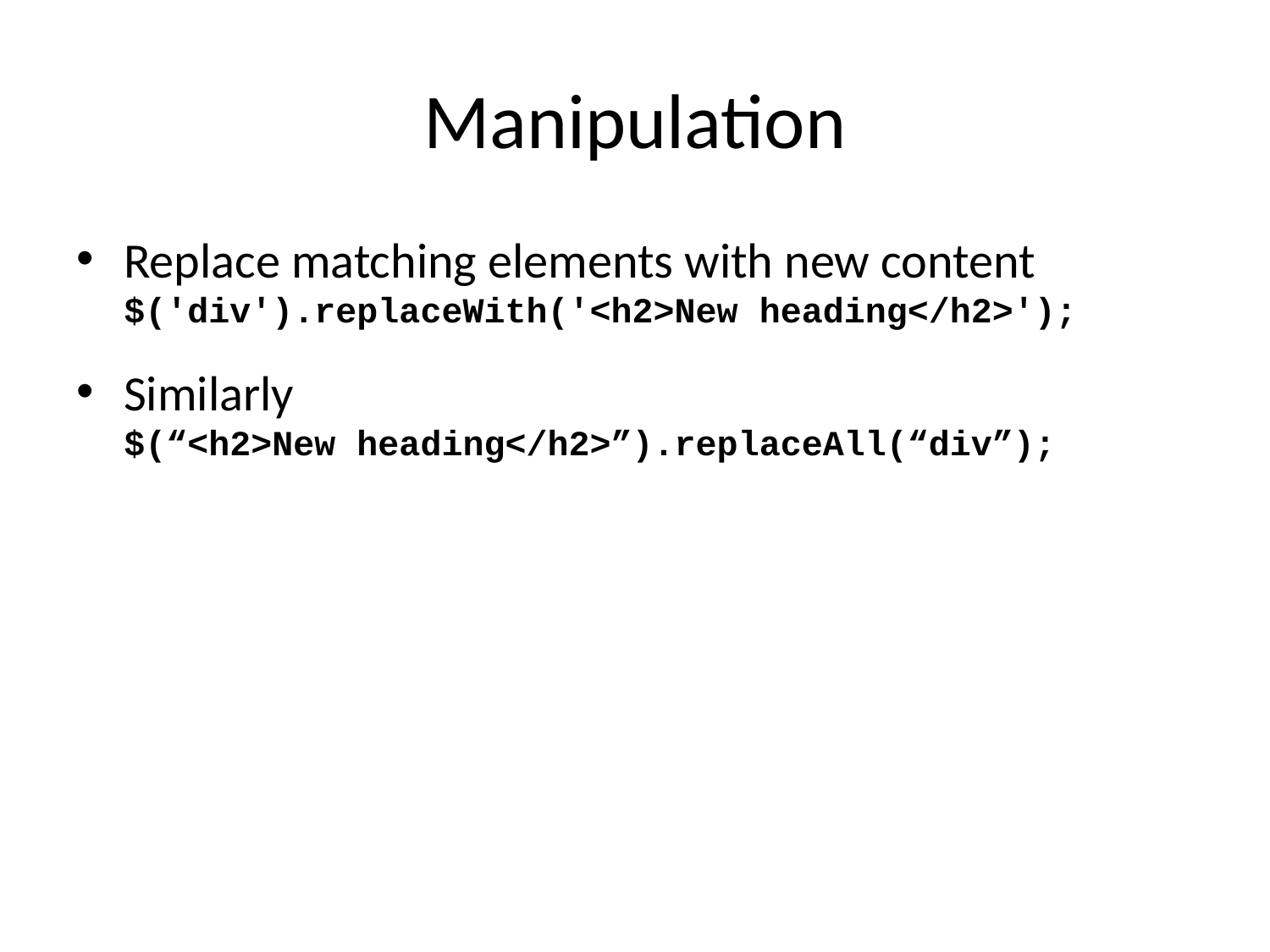

# Manipulation
Replace matching elements with new content
$('div').replaceWith('<h2>New heading</h2>');
Similarly
$(“<h2>New heading</h2>”).replaceAll(“div”);